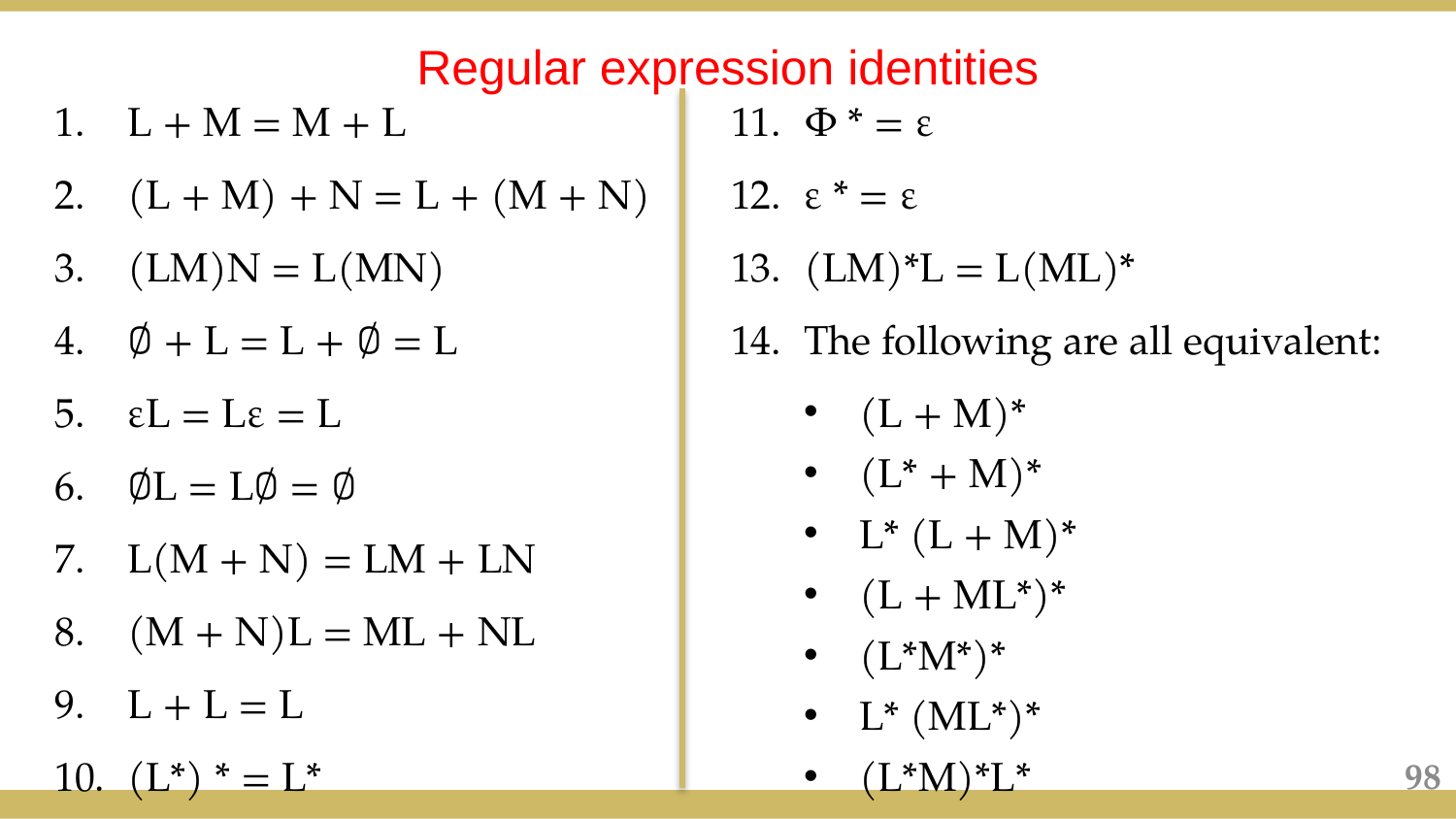

Regular expression identities
L + M = M + L
(L + M) + N = L + (M + N)
(LM)N = L(MN)
∅ + L = L + ∅ = L
εL = Lε = L
∅L = L∅ = ∅
L(M + N) = LM + LN
(M + N)L = ML + NL
L + L = L
(L*) * = L*
Φ * = ε
ε * = ε
(LM)*L = L(ML)*
The following are all equivalent:
(L + M)*
(L* + M)*
L* (L + M)*
(L + ML*)*
(L*M*)*
L* (ML*)*
(L*M)*L*

98